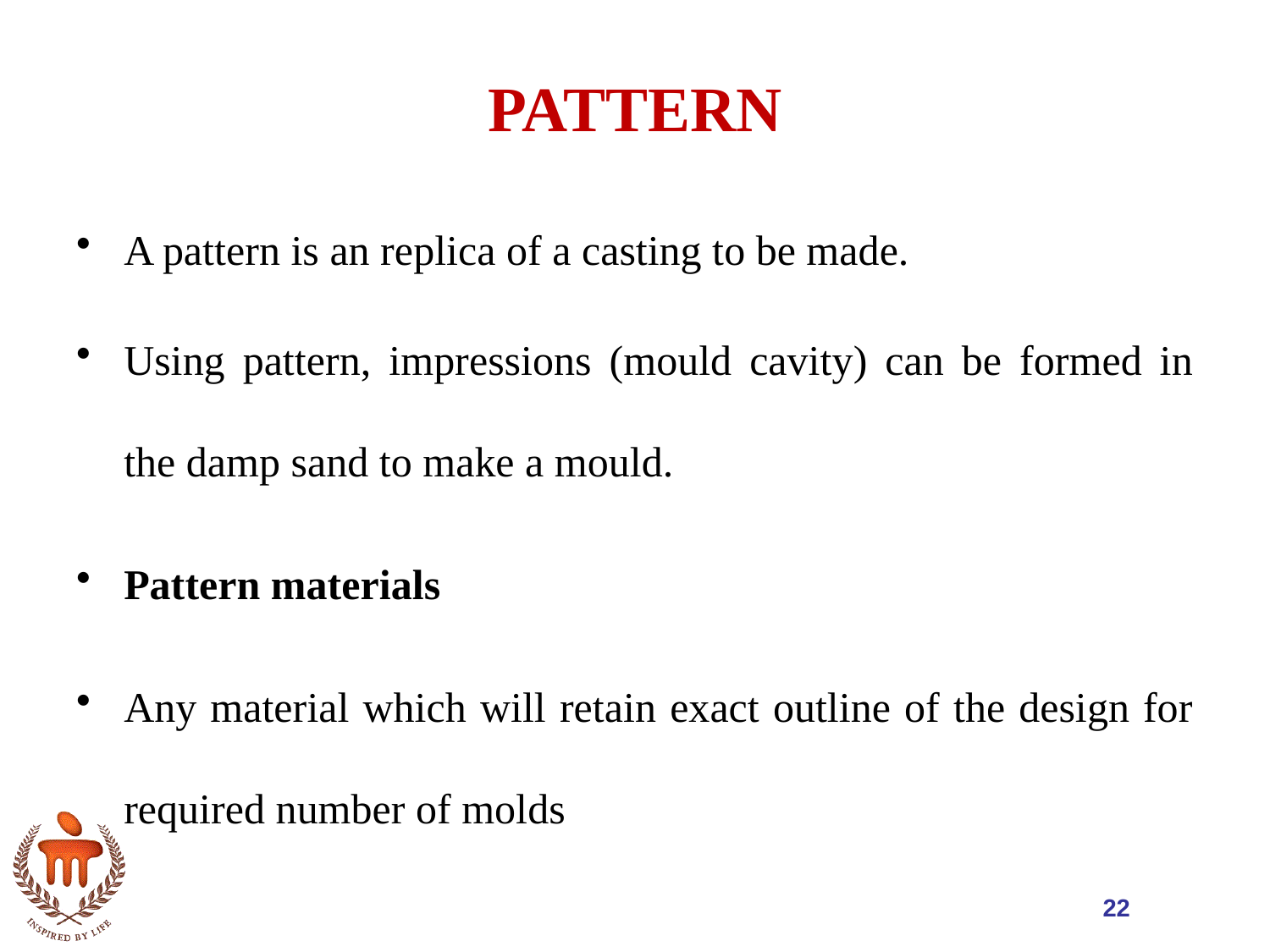

# PATTERN
A pattern is an replica of a casting to be made.
Using pattern, impressions (mould cavity) can be formed in the damp sand to make a mould.
Pattern materials
Any material which will retain exact outline of the design for required number of molds

22